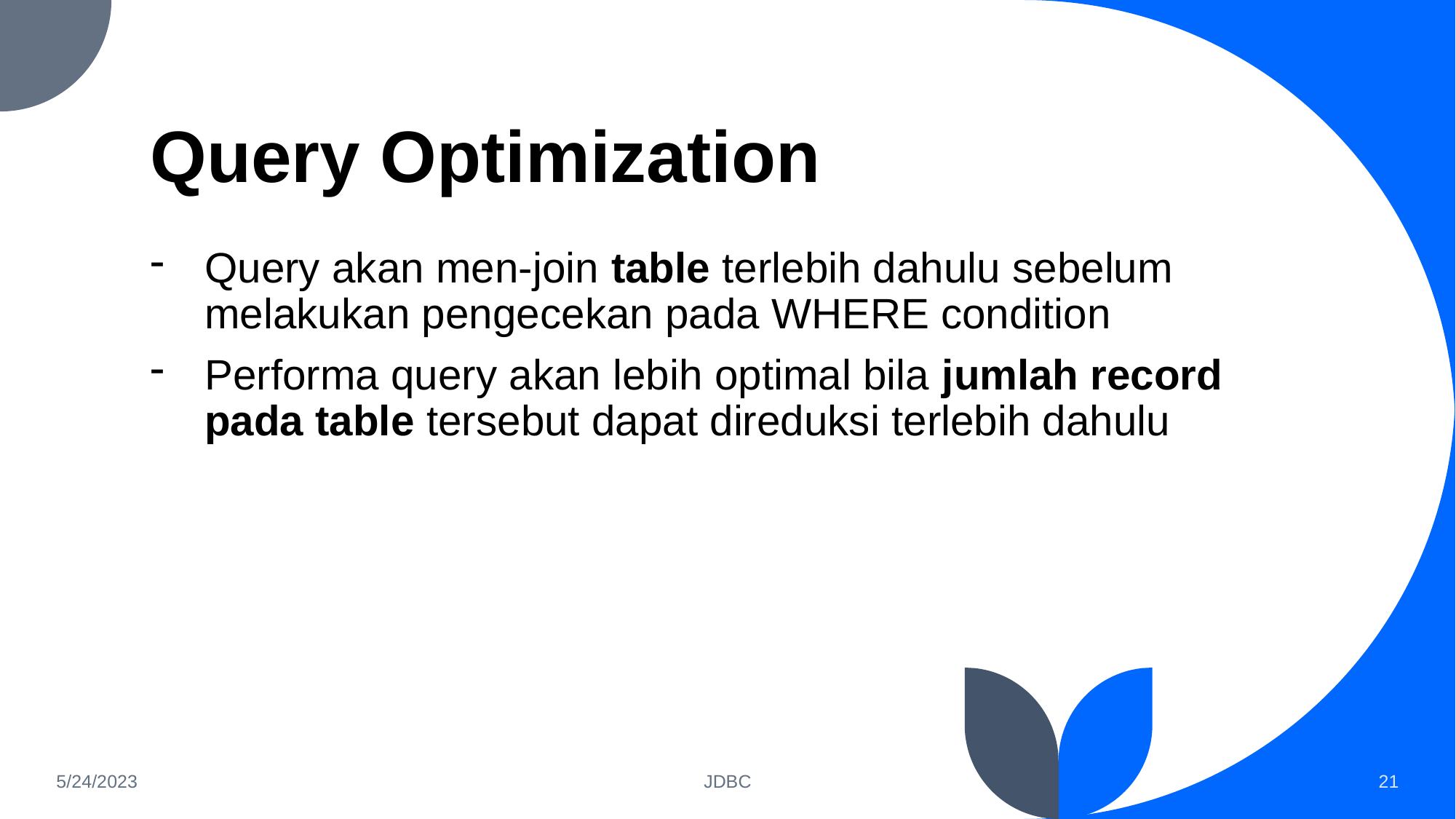

# Query Optimization
Query akan men-join table terlebih dahulu sebelum melakukan pengecekan pada WHERE condition
Performa query akan lebih optimal bila jumlah record pada table tersebut dapat direduksi terlebih dahulu
5/24/2023
JDBC
21